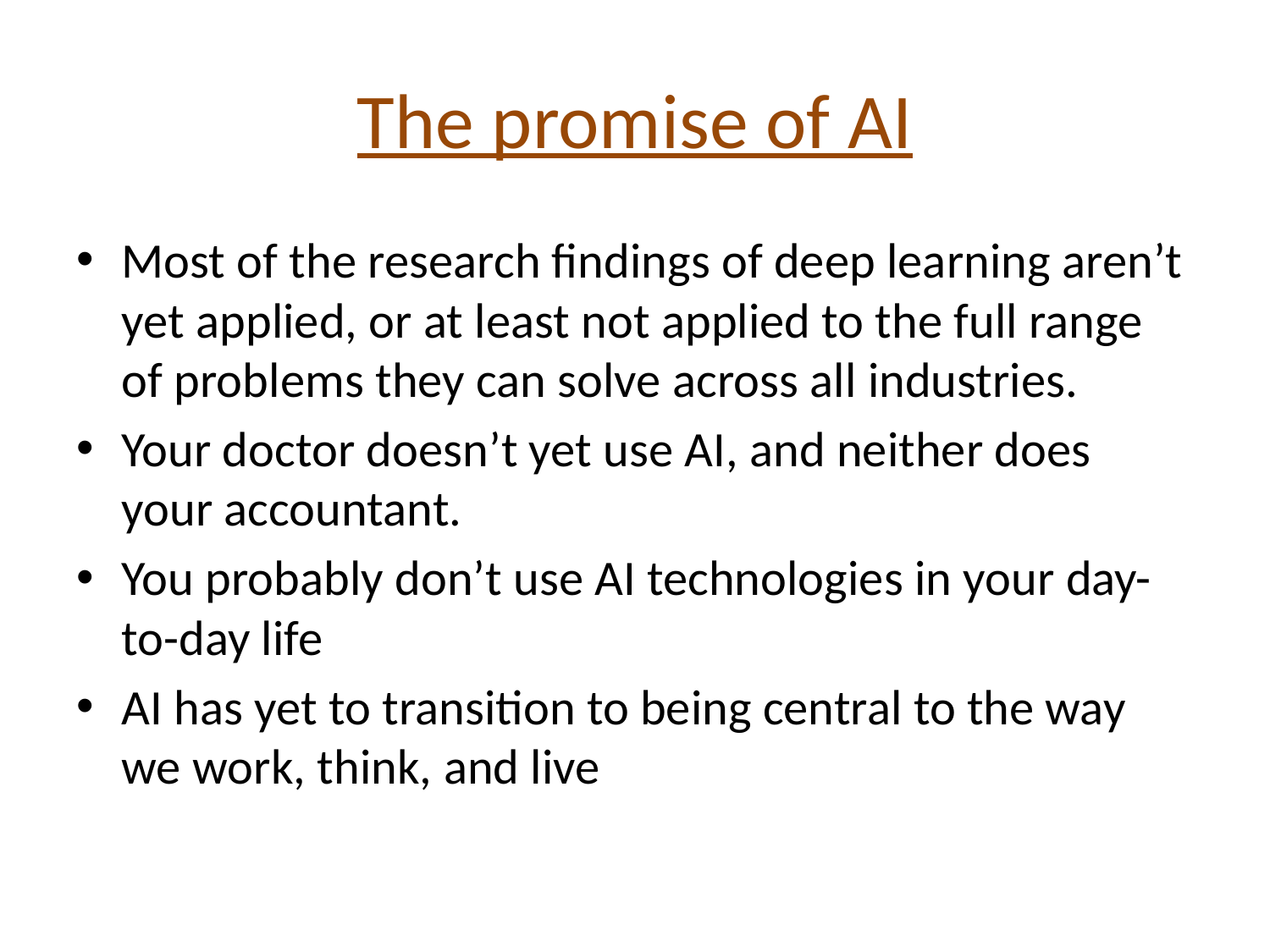

# The promise of AI
Most of the research findings of deep learning aren’t yet applied, or at least not applied to the full range of problems they can solve across all industries.
Your doctor doesn’t yet use AI, and neither does your accountant.
You probably don’t use AI technologies in your day-to-day life
AI has yet to transition to being central to the way we work, think, and live